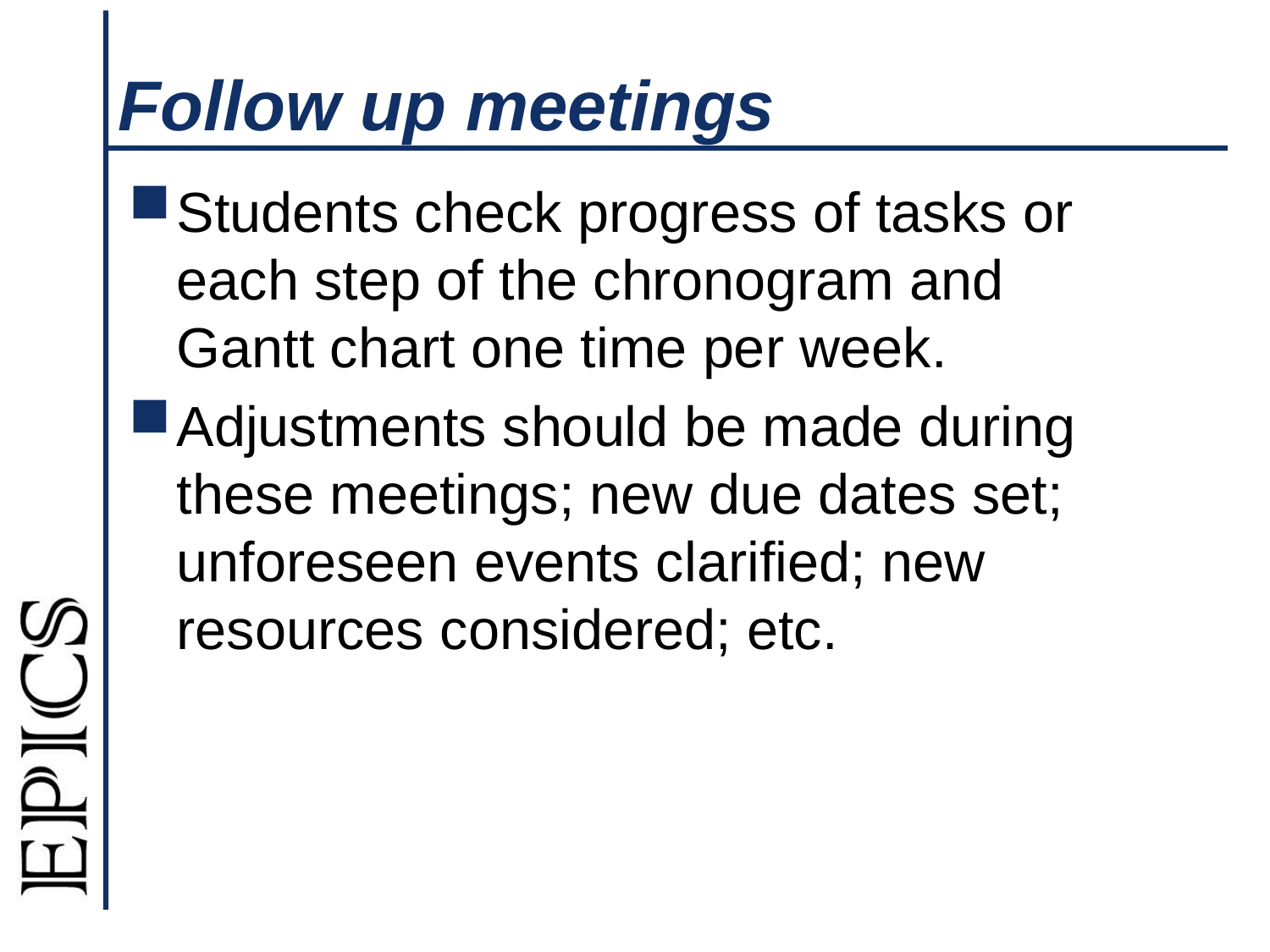

# Follow up meetings
Students check progress of tasks or each step of the chronogram and Gantt chart one time per week.
Adjustments should be made during these meetings; new due dates set; unforeseen events clarified; new resources considered; etc.